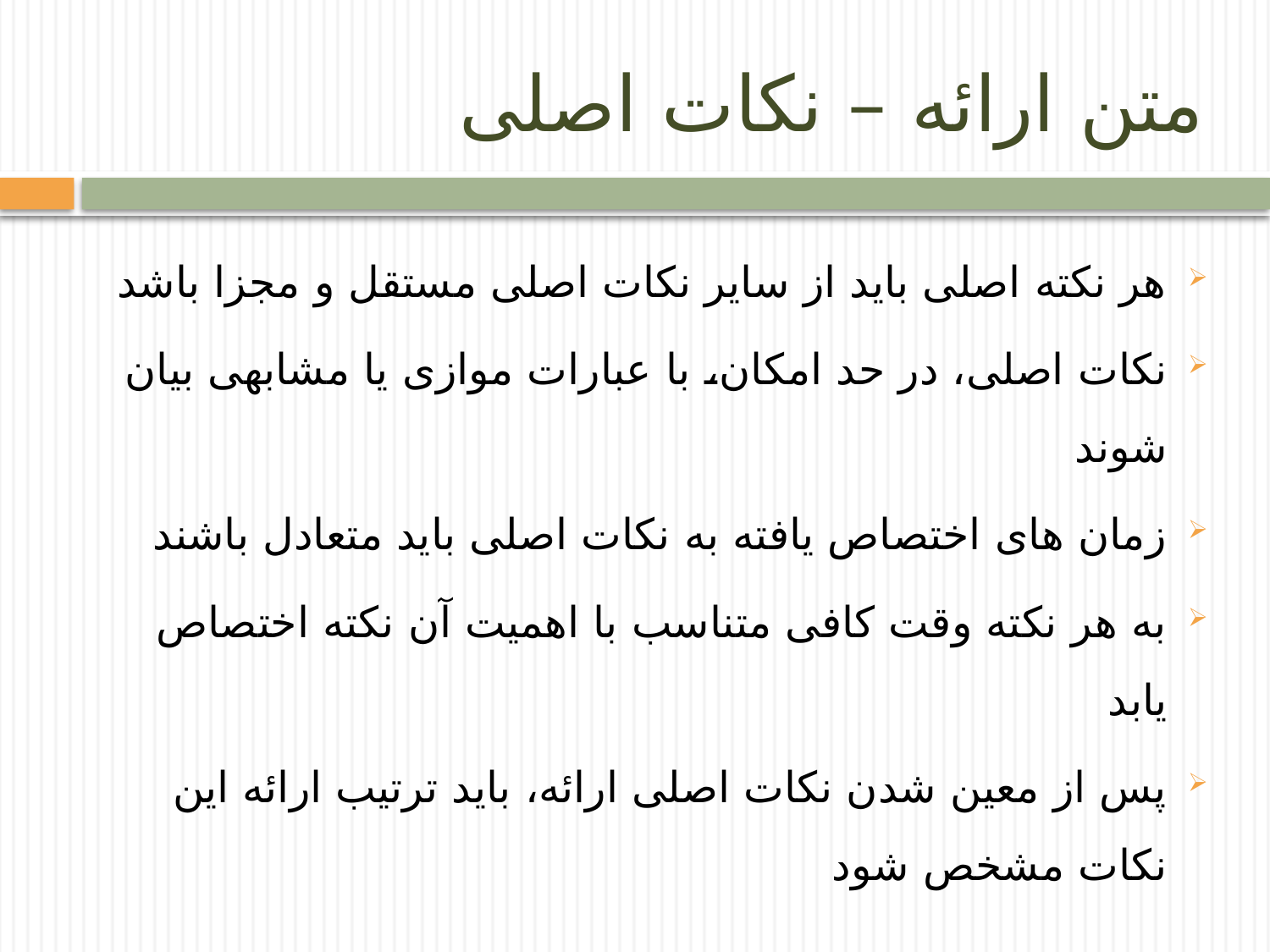

# متن ارائه – نکات اصلی
هر نکته اصلی باید از سایر نکات اصلی مستقل و مجزا باشد
نکات اصلی، در حد امکان، با عبارات موازی یا مشابهی بیان شوند
زمان های اختصاص یافته به نکات اصلی باید متعادل باشند
به هر نکته وقت کافی متناسب با اهمیت آن نکته اختصاص یابد
پس از معین شدن نکات اصلی ارائه، باید ترتیب ارائه این نکات مشخص شود